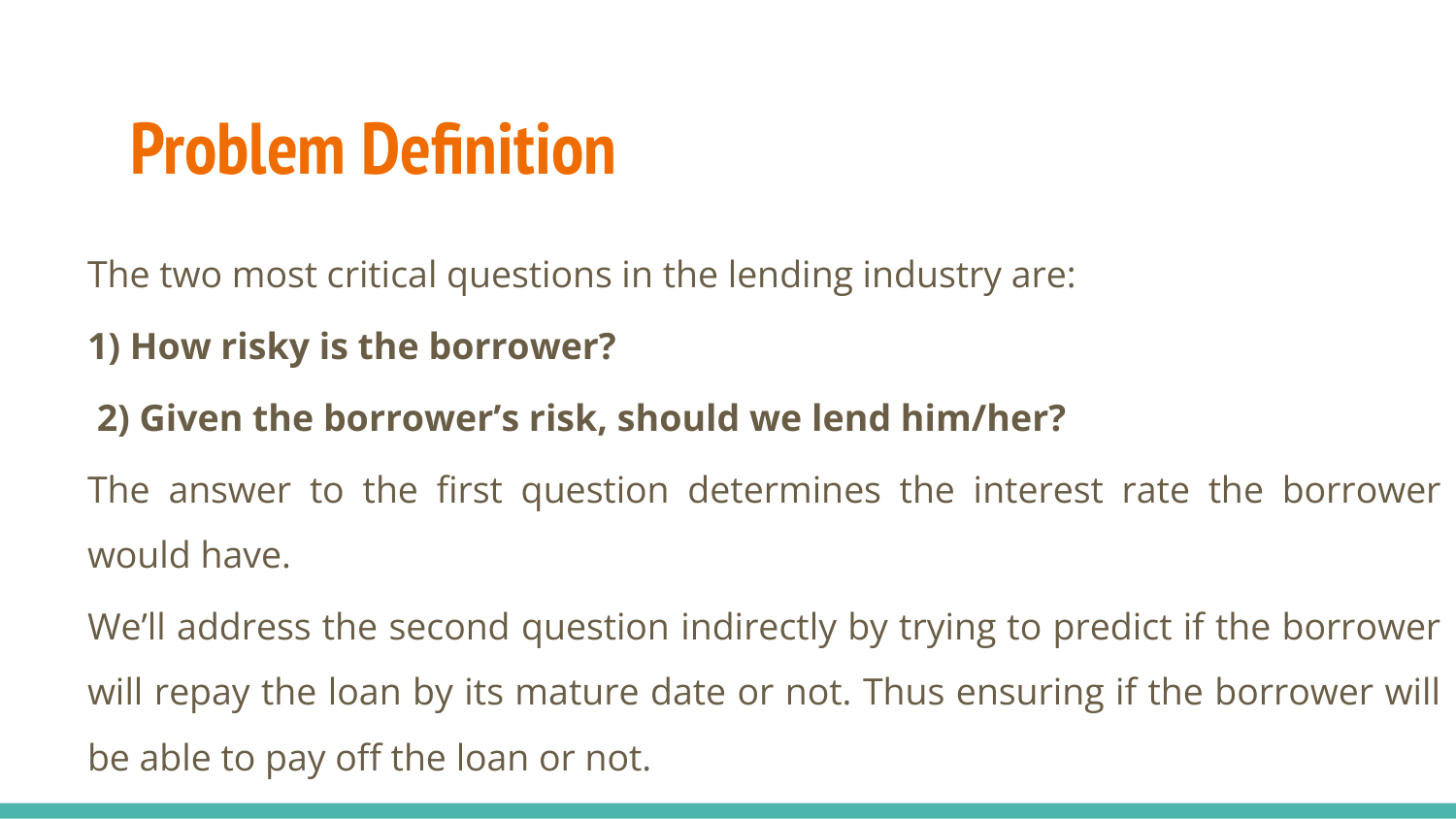

# Problem Definition
The two most critical questions in the lending industry are:
1) How risky is the borrower?
 2) Given the borrower’s risk, should we lend him/her?
The answer to the first question determines the interest rate the borrower would have.
We’ll address the second question indirectly by trying to predict if the borrower will repay the loan by its mature date or not. Thus ensuring if the borrower will be able to pay off the loan or not.